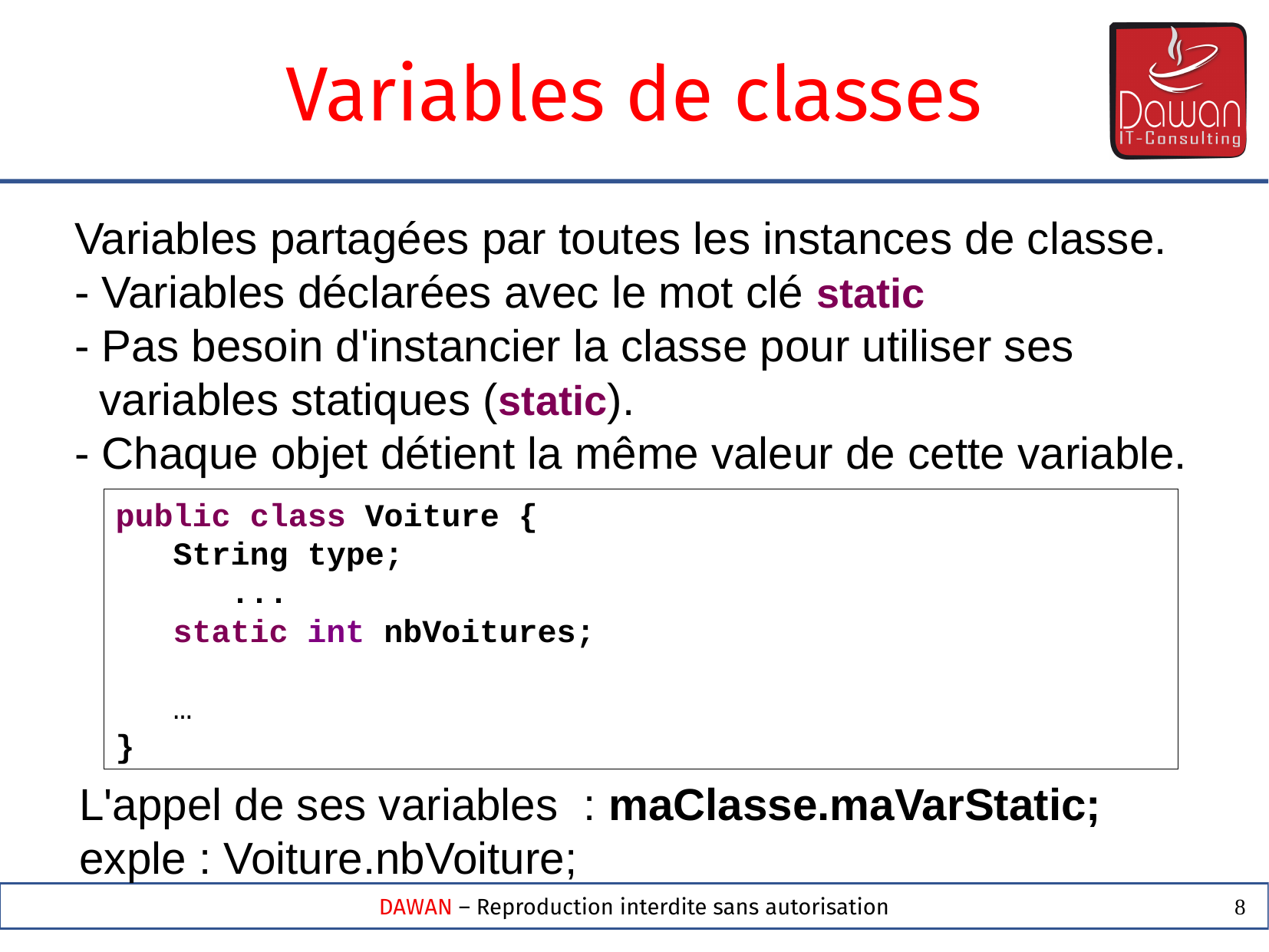

Variables de classes
Variables partagées par toutes les instances de classe.
- Variables déclarées avec le mot clé static
- Pas besoin d'instancier la classe pour utiliser ses
  variables statiques (static).
- Chaque objet détient la même valeur de cette variable.
public class Voiture {
   String type;
	...
   static int nbVoitures;

   …
}
L'appel de ses variables  : maClasse.maVarStatic;
exple : Voiture.nbVoiture;
8